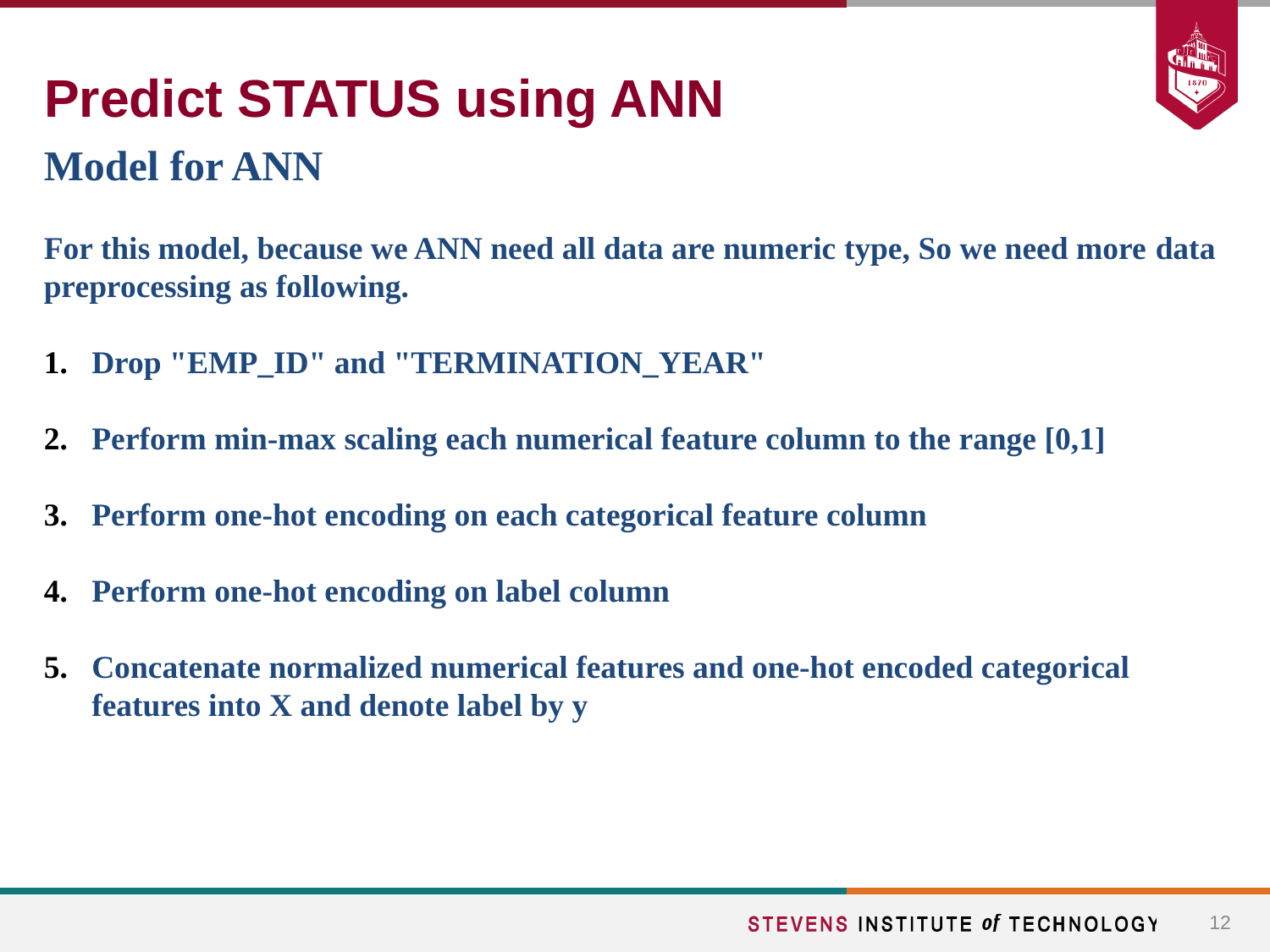

# Predict STATUS using ANN
Model for ANN

For this model, because we ANN need all data are numeric type, So we need more data preprocessing as following.

Drop "EMP_ID" and "TERMINATION_YEAR"

Perform min-max scaling each numerical feature column to the range [0,1]

Perform one-hot encoding on each categorical feature column

Perform one-hot encoding on label column

Concatenate normalized numerical features and one-hot encoded categorical features into X and denote label by y

12